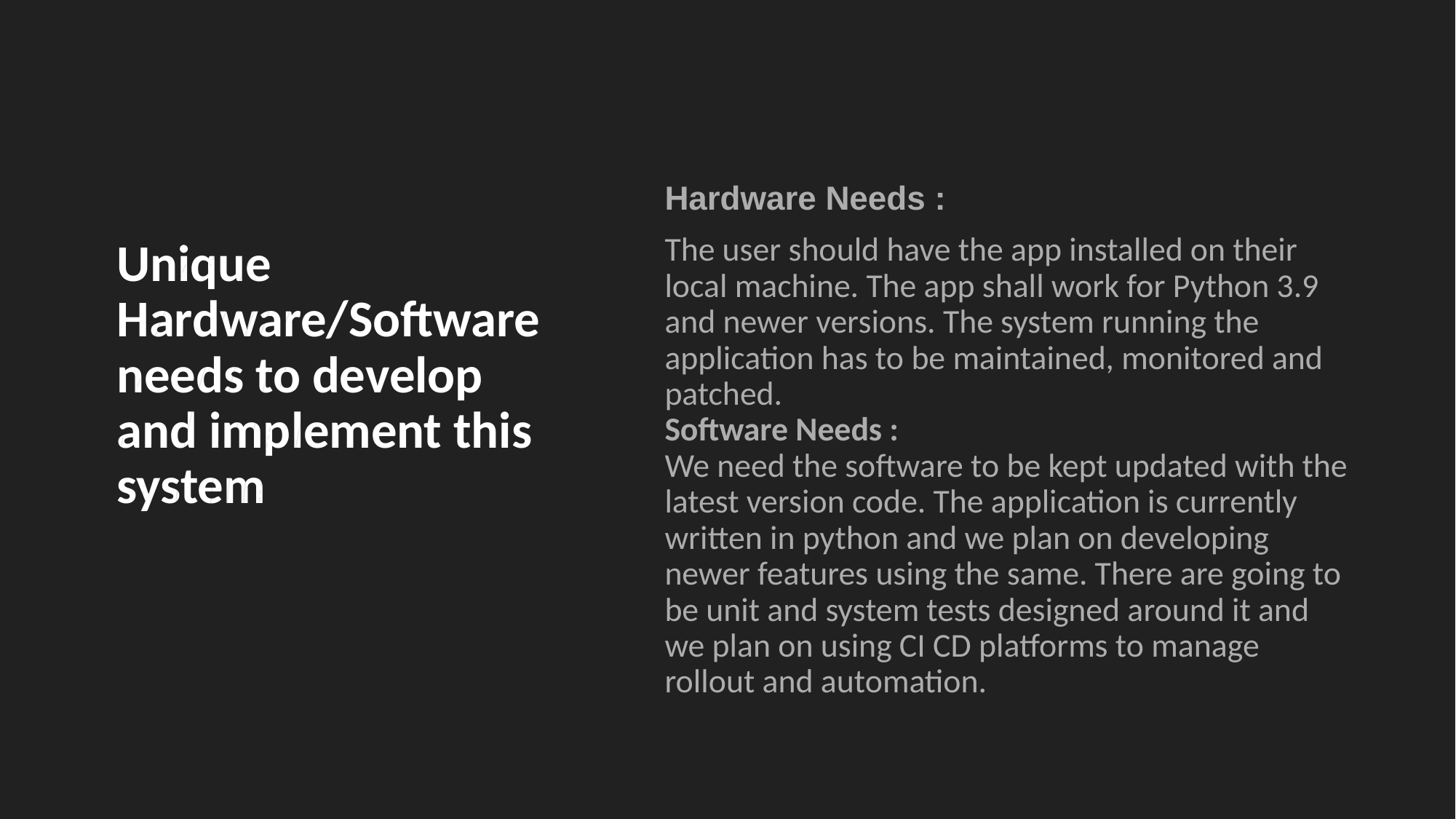

# Unique Hardware/Software needs to develop and implement this system
Hardware Needs :
The user should have the app installed on their local machine. The app shall work for Python 3.9 and newer versions. The system running the application has to be maintained, monitored and patched.
Software Needs :
We need the software to be kept updated with the latest version code. The application is currently written in python and we plan on developing newer features using the same. There are going to be unit and system tests designed around it and we plan on using CI CD platforms to manage rollout and automation.